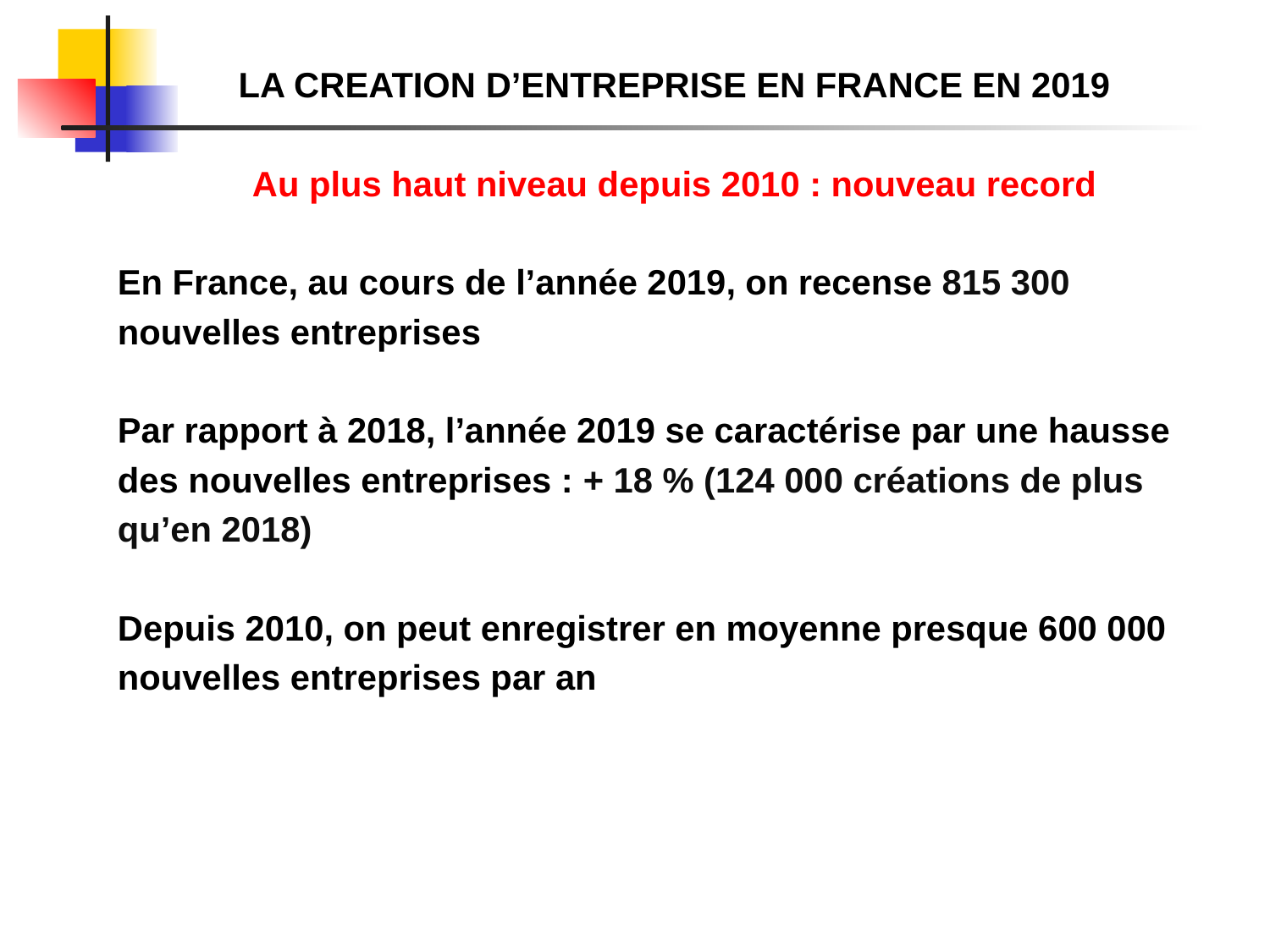

LA CREATION D’ENTREPRISE EN FRANCE EN 2019

Au plus haut niveau depuis 2010 : nouveau record

En France, au cours de l’année 2019, on recense 815 300
nouvelles entreprises

Par rapport à 2018, l’année 2019 se caractérise par une hausse
des nouvelles entreprises : + 18 % (124 000 créations de plus
qu’en 2018)

Depuis 2010, on peut enregistrer en moyenne presque 600 000
nouvelles entreprises par an